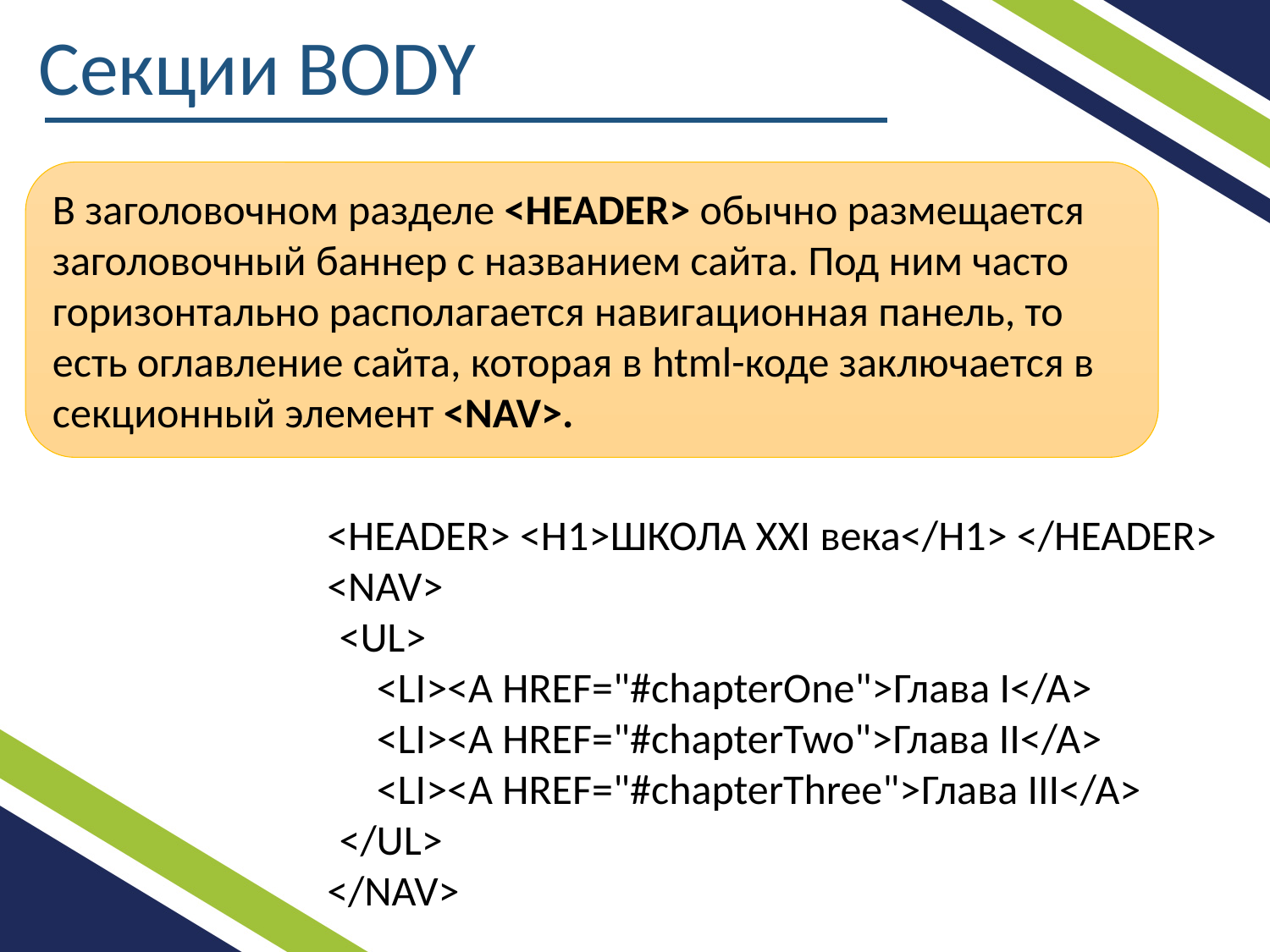

# Секции BODY
В заголовочном разделе <HEADER> обычно размещается заголовочный баннер с названием сайта. Под ним часто горизонтально располагается навигационная панель, то есть оглавление сайта, которая в html-коде заключается в секционный элемент <NAV>.
<HEADER> <H1>ШКОЛА XXI века</H1> </HEADER>
<NAV>
<UL>
<LI><A HREF="#chapterOne">Глава I</A>
<LI><A HREF="#chapterTwo">Глава II</A>
<LI><A HREF="#chapterThree">Глава III</A>
</UL>
</NAV>